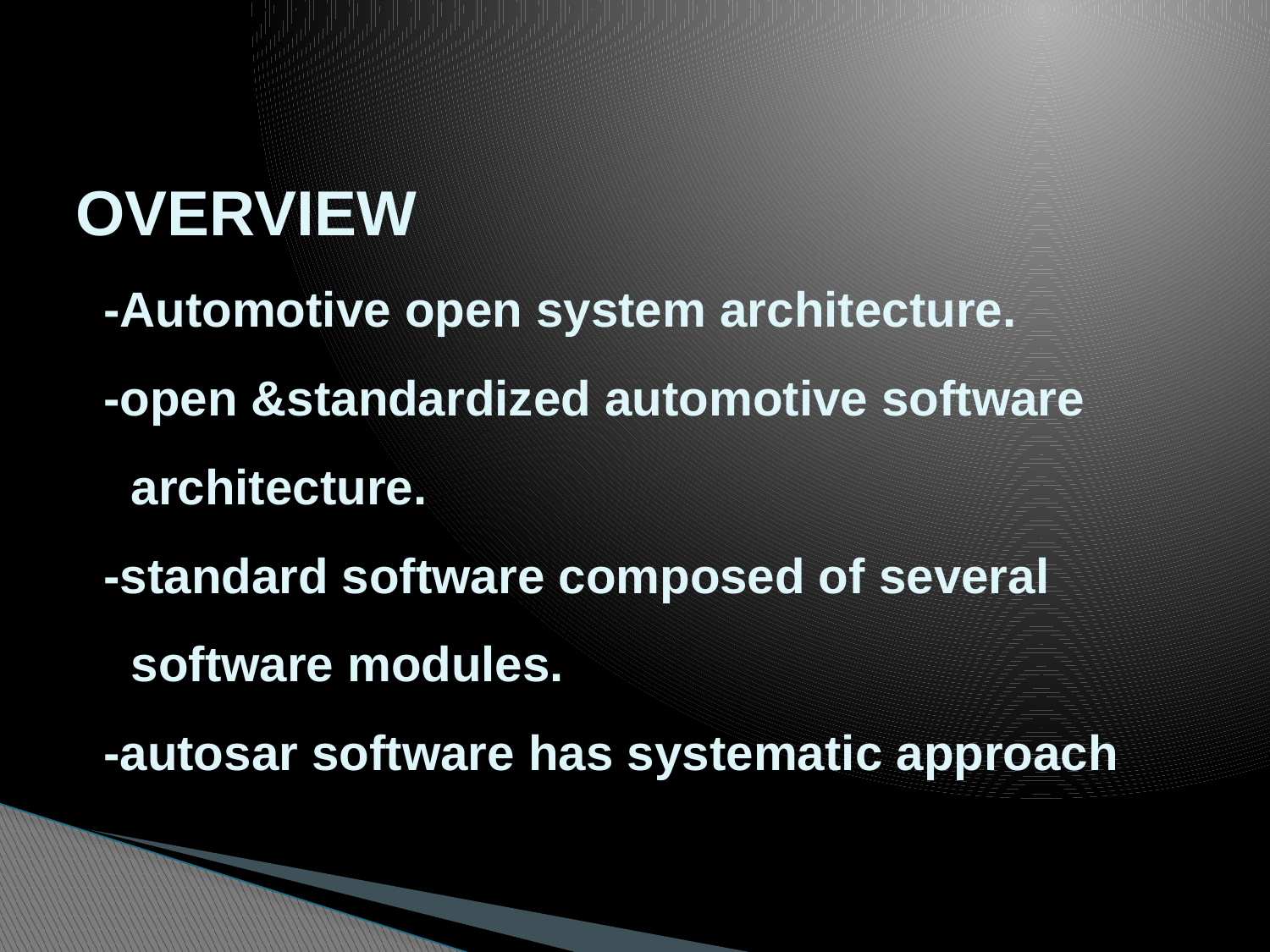

# OVERVIEW -Automotive open system architecture. -open &standardized automotive software architecture. -standard software composed of several software modules. -autosar software has systematic approach